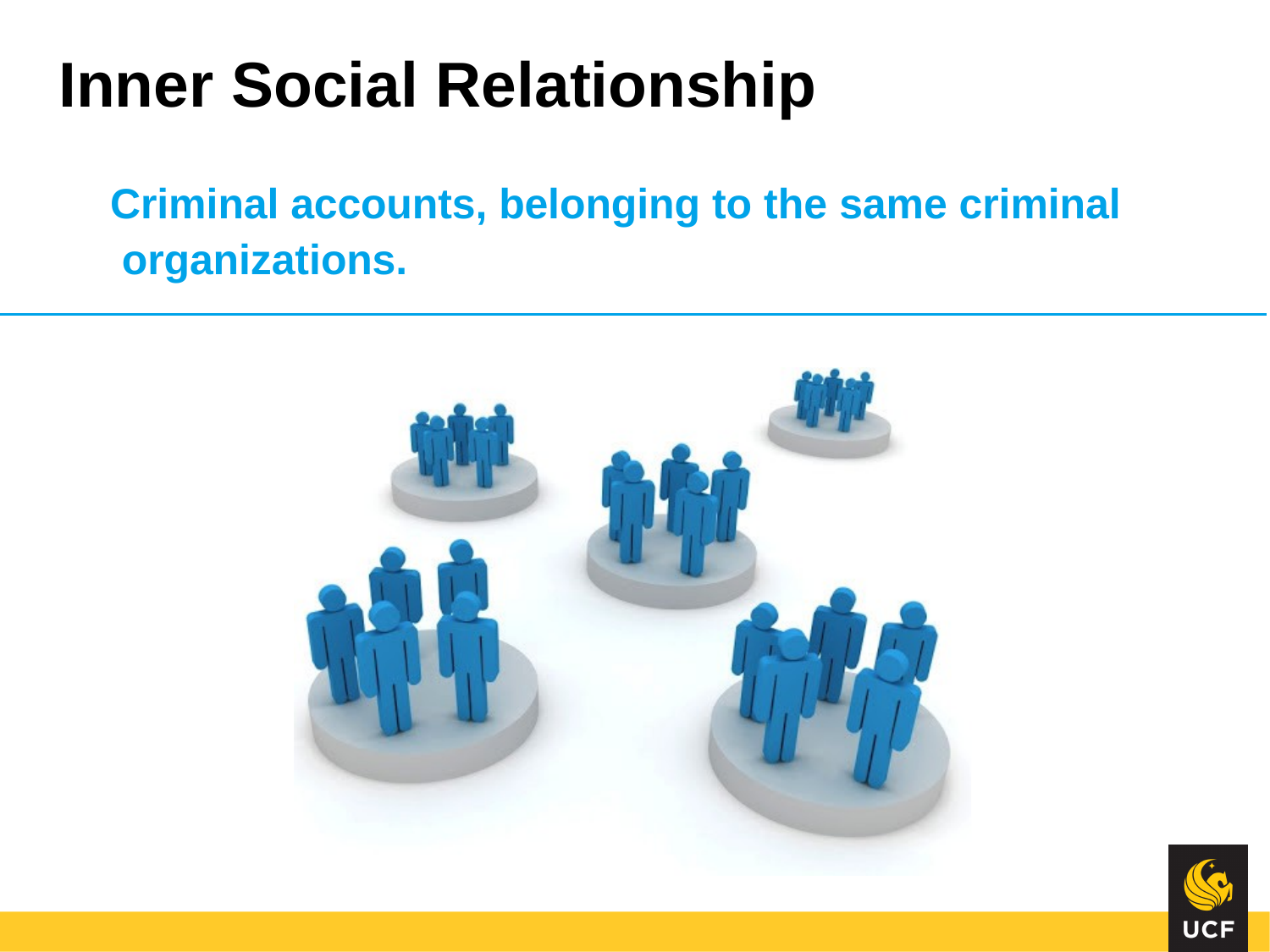

# Inner Social Relationship
Criminal accounts, belonging to the same criminal  organizations.